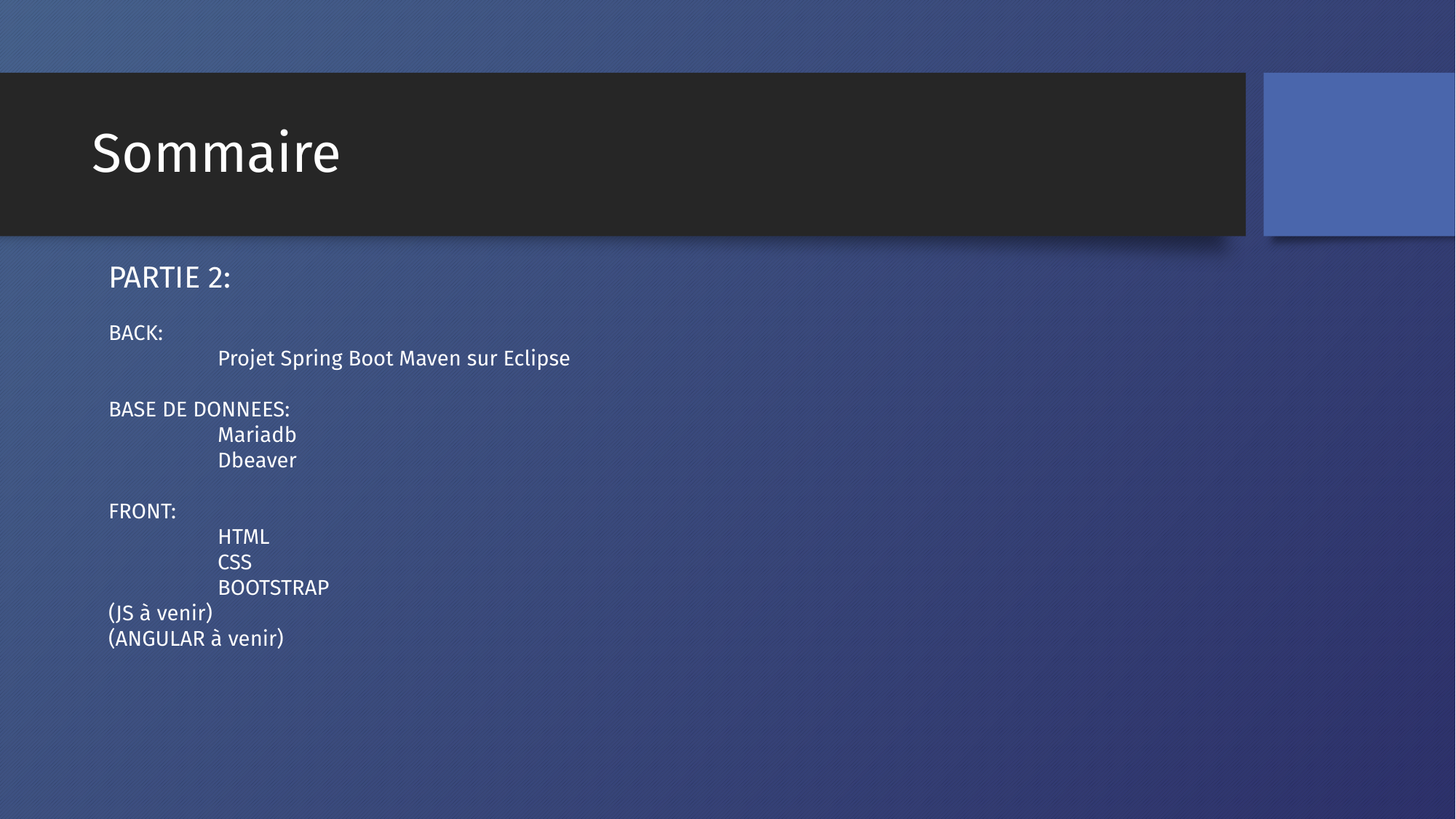

# Sommaire
PARTIE 2:

BACK:
	Projet Spring Boot Maven sur Eclipse

BASE DE DONNEES:
	Mariadb
	Dbeaver

FRONT:
	HTML
	CSS
	BOOTSTRAP
(JS à venir)
(ANGULAR à venir)